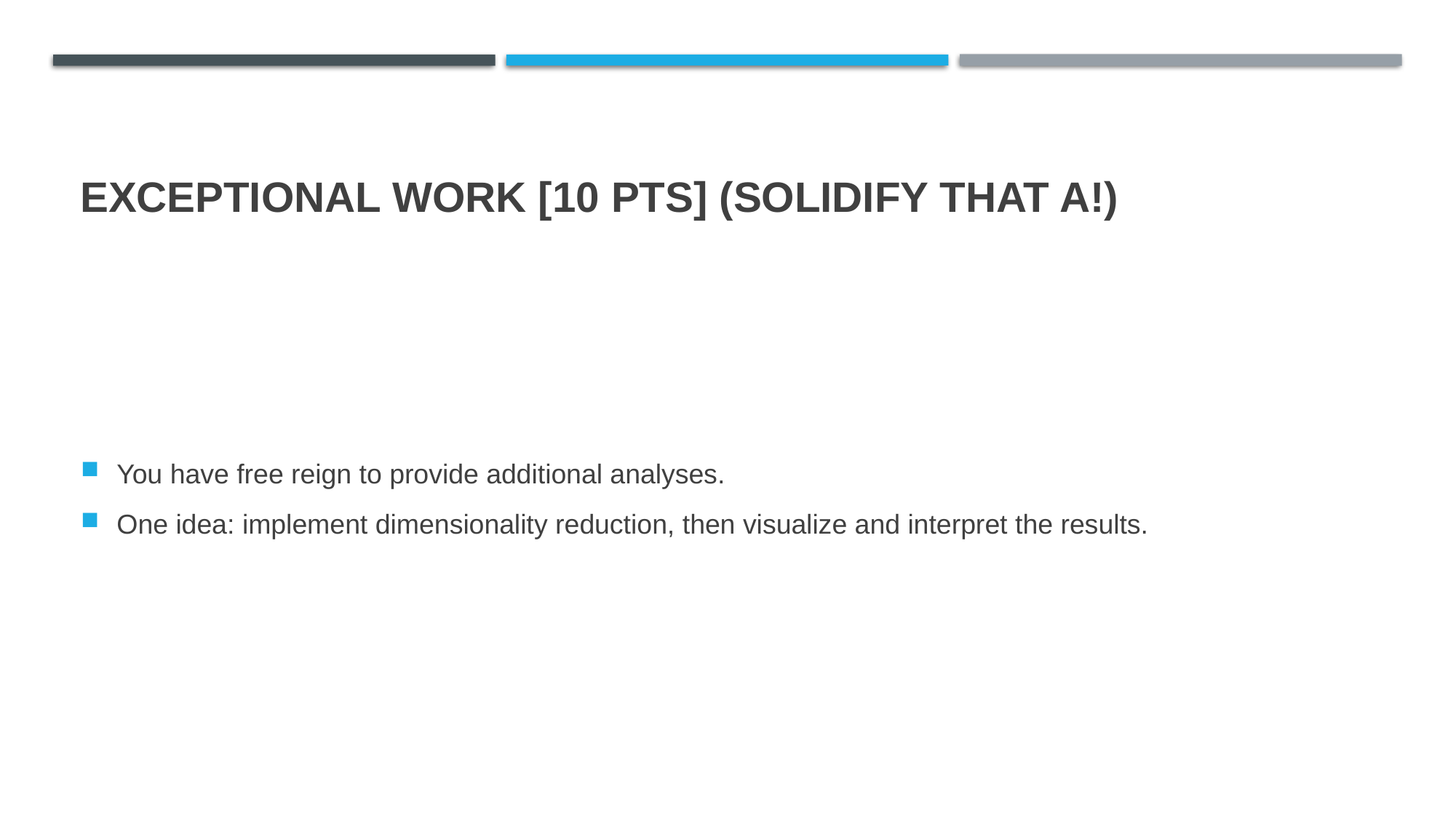

# exceptional work [10 pts] (solidify that a!)
You have free reign to provide additional analyses.
One idea: implement dimensionality reduction, then visualize and interpret the results.